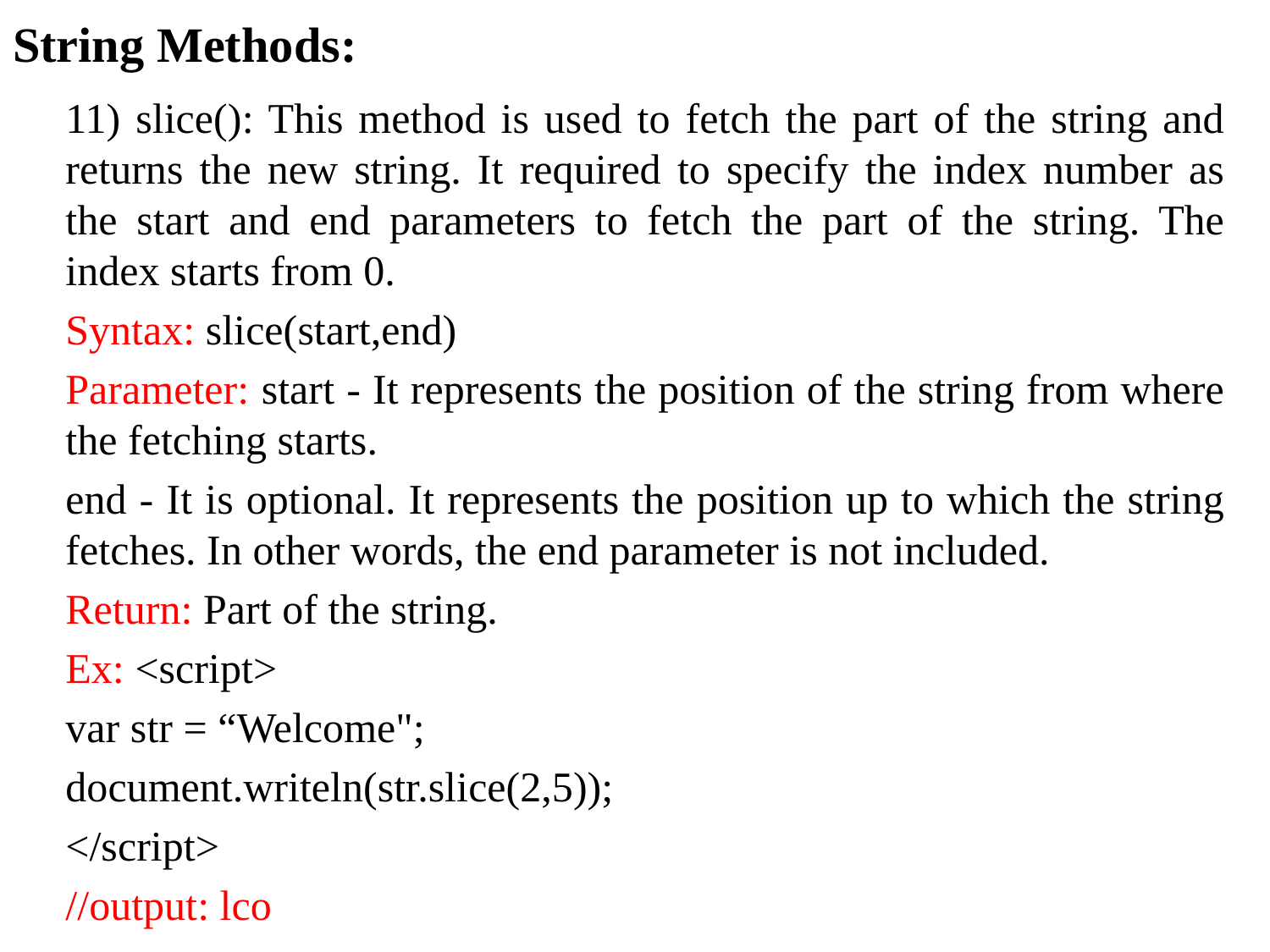

# String Methods:
11) slice(): This method is used to fetch the part of the string and returns the new string. It required to specify the index number as the start and end parameters to fetch the part of the string. The index starts from 0.
Syntax: slice(start,end)
Parameter: start - It represents the position of the string from where the fetching starts.
end - It is optional. It represents the position up to which the string fetches. In other words, the end parameter is not included.
Return: Part of the string.
Ex: <script>
var str = “Welcome";
document.writeln(str.slice(2,5));
</script>
//output: lco